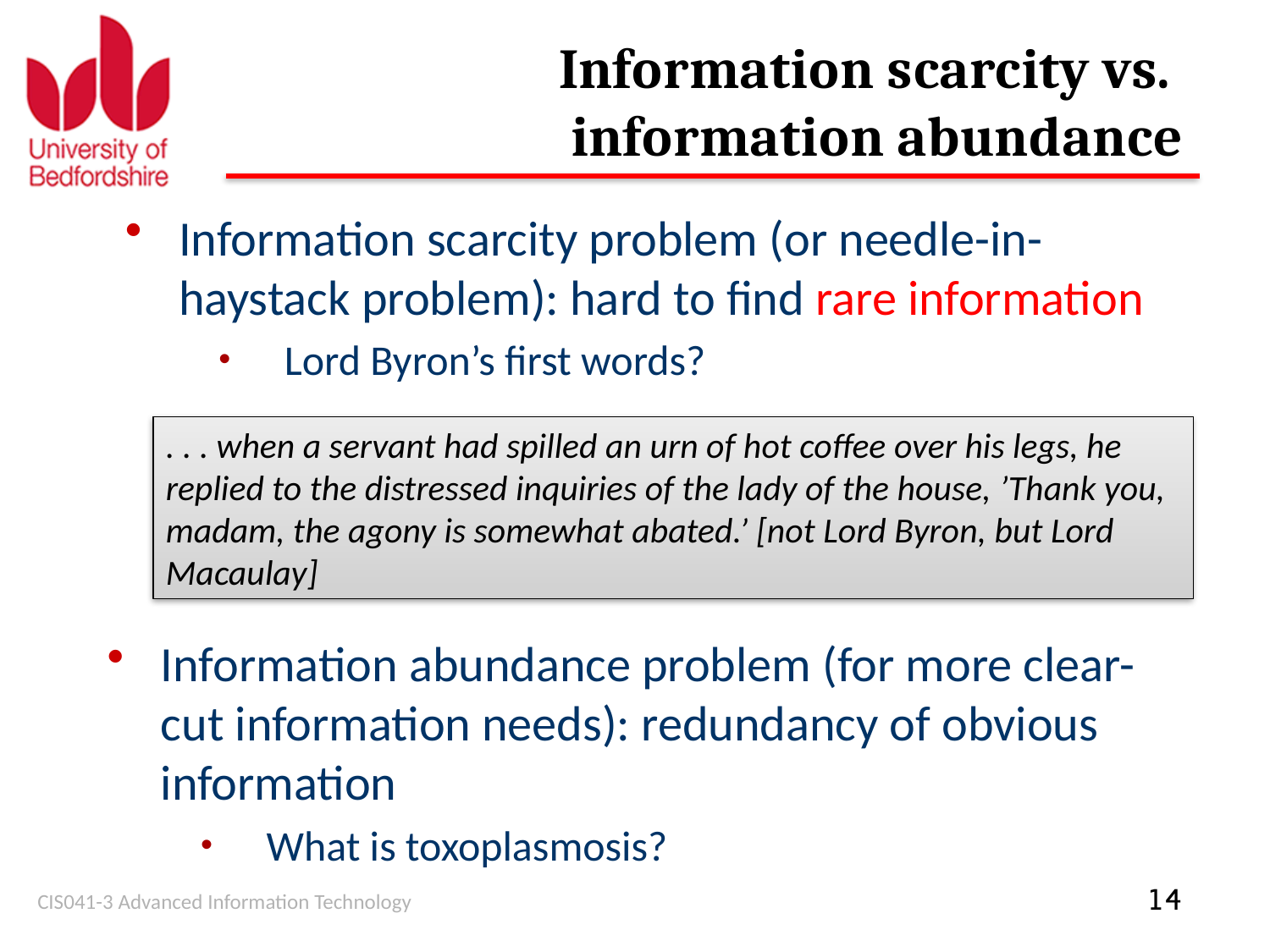

# Information scarcity vs. information abundance
Information scarcity problem (or needle-in-haystack problem): hard to find rare information
Lord Byron’s first words?

. . . when a servant had spilled an urn of hot coffee over his legs, he replied to the distressed inquiries of the lady of the house, ’Thank you, madam, the agony is somewhat abated.’ [not Lord Byron, but Lord Macaulay]
Information abundance problem (for more clear-cut information needs): redundancy of obvious information
What is toxoplasmosis?
CIS041-3 Advanced Information Technology